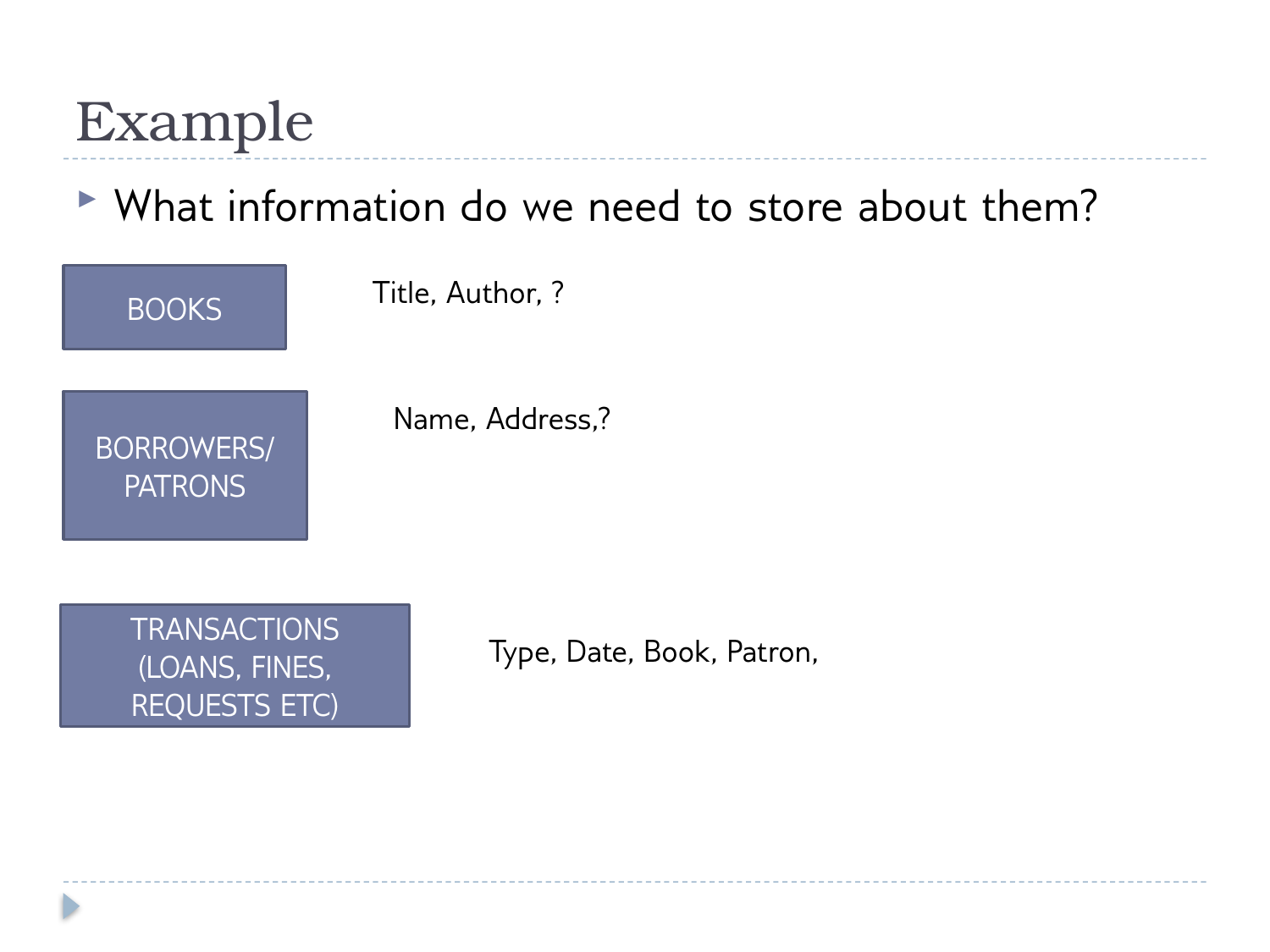

# Example
What information do we need to store about them?
BOOKS
Title, Author, ?
BORROWERS/
PATRONS
Name, Address,?
TRANSACTIONS
(LOANS, FINES, REQUESTS ETC)
Type, Date, Book, Patron,